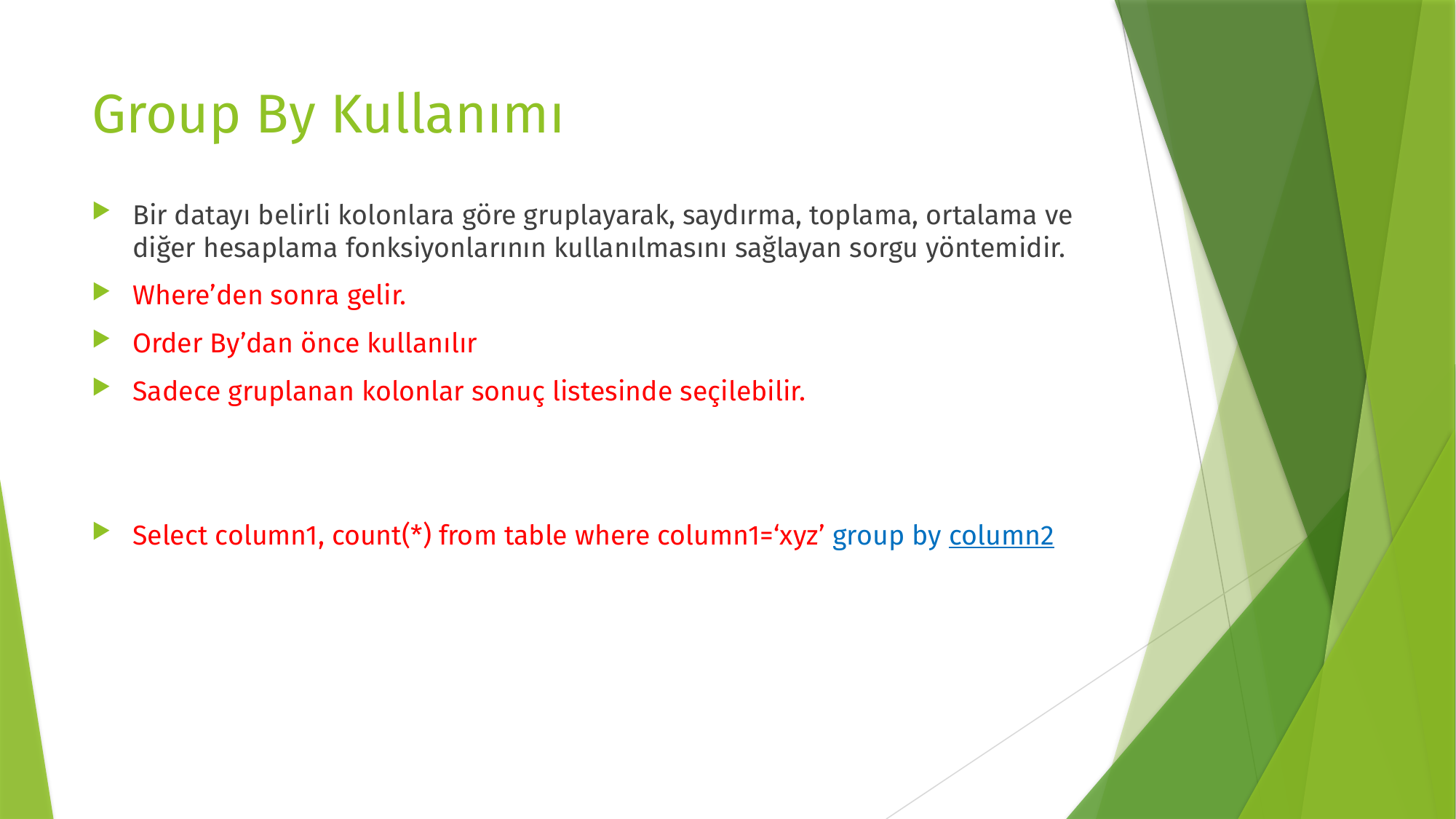

# Group By Kullanımı
Bir datayı belirli kolonlara göre gruplayarak, saydırma, toplama, ortalama ve diğer hesaplama fonksiyonlarının kullanılmasını sağlayan sorgu yöntemidir.
Where’den sonra gelir.
Order By’dan önce kullanılır
Sadece gruplanan kolonlar sonuç listesinde seçilebilir.

Select column1, count(*) from table where column1=‘xyz’ group by column2